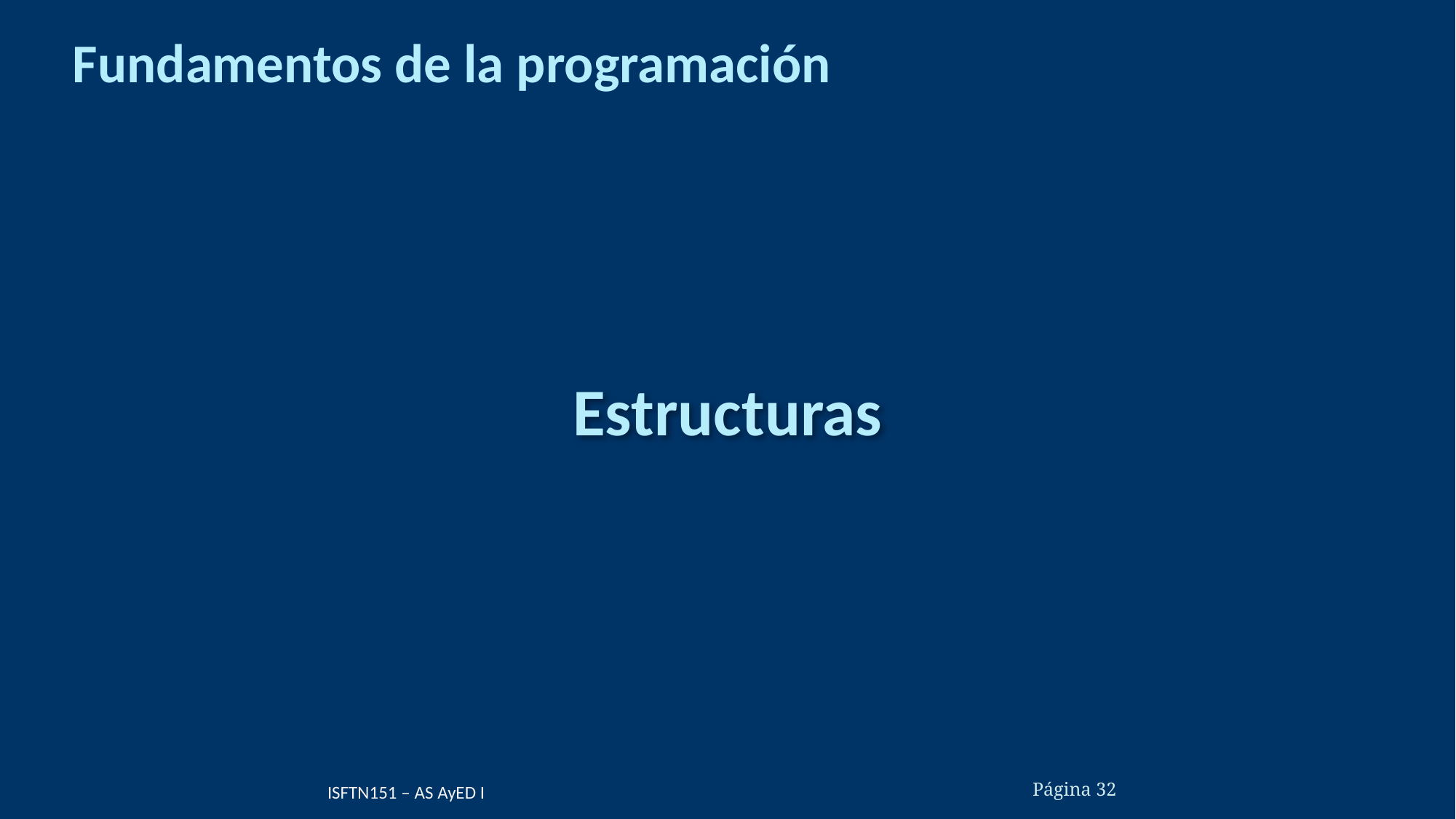

# Fundamentos de la programación
Estructuras
ISFTN151 – AS AyED I
Página 32